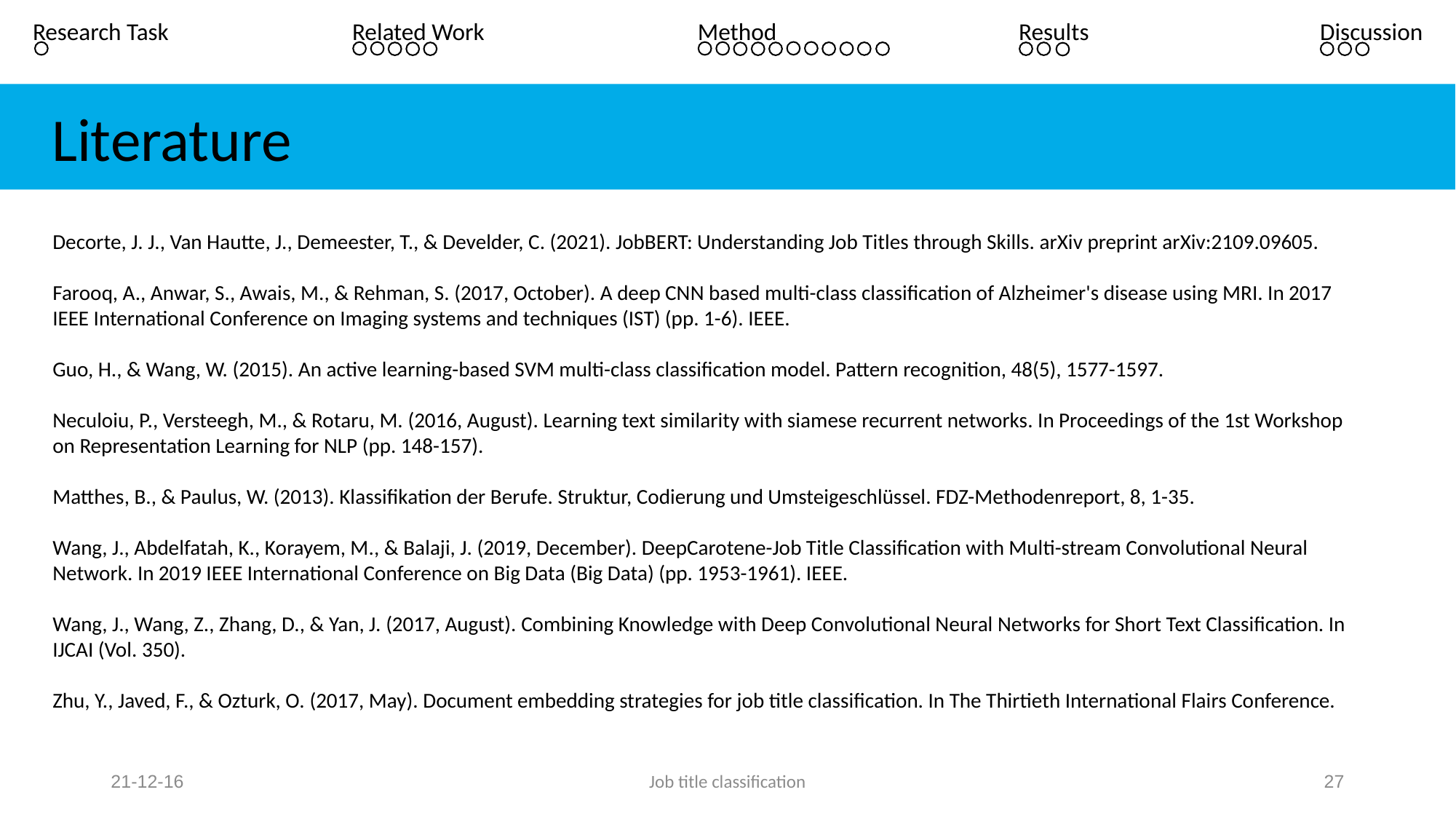

Results
Discussion
Research Task
Related Work
Method

   Literature
Decorte, J. J., Van Hautte, J., Demeester, T., & Develder, C. (2021). JobBERT: Understanding Job Titles through Skills. arXiv preprint arXiv:2109.09605.

Farooq, A., Anwar, S., Awais, M., & Rehman, S. (2017, October). A deep CNN based multi-class classification of Alzheimer's disease using MRI. In 2017 IEEE International Conference on Imaging systems and techniques (IST) (pp. 1-6). IEEE.

Guo, H., & Wang, W. (2015). An active learning-based SVM multi-class classification model. Pattern recognition, 48(5), 1577-1597.

Neculoiu, P., Versteegh, M., & Rotaru, M. (2016, August). Learning text similarity with siamese recurrent networks. In Proceedings of the 1st Workshop on Representation Learning for NLP (pp. 148-157).

Matthes, B., & Paulus, W. (2013). Klassifikation der Berufe. Struktur, Codierung und Umsteigeschlüssel. FDZ-Methodenreport, 8, 1-35.

Wang, J., Abdelfatah, K., Korayem, M., & Balaji, J. (2019, December). DeepCarotene-Job Title Classification with Multi-stream Convolutional Neural Network. In 2019 IEEE International Conference on Big Data (Big Data) (pp. 1953-1961). IEEE.

Wang, J., Wang, Z., Zhang, D., & Yan, J. (2017, August). Combining Knowledge with Deep Convolutional Neural Networks for Short Text Classification. In IJCAI (Vol. 350).

Zhu, Y., Javed, F., & Ozturk, O. (2017, May). Document embedding strategies for job title classification. In The Thirtieth International Flairs Conference.

21-12-16
Job title classification
27